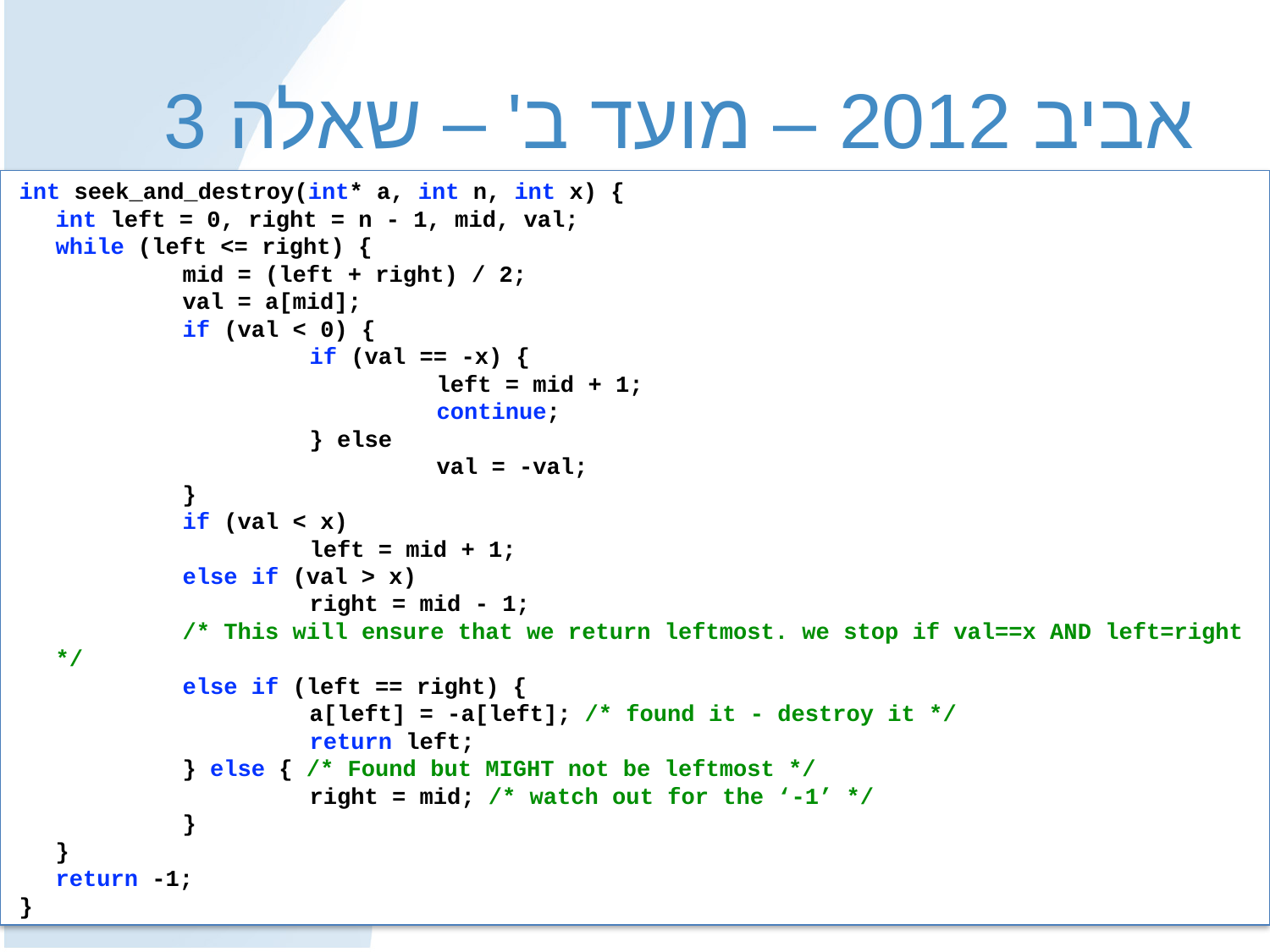

# אביב 2012 – מועד ב' – שאלה 3
int seek_and_destroy(int* a, int n, int x) {
	int left = 0, right = n - 1, mid, val;
	while (left <= right) {
		mid = (left + right) / 2;
		val = a[mid];
		if (val < 0) {
			if (val == -x) {
				left = mid + 1;
				continue;
			} else
				val = -val;
		}
		if (val < x)
			left = mid + 1;
		else if (val > x)
			right = mid - 1;
		/* This will ensure that we return leftmost. we stop if val==x AND left=right */
		else if (left == right) {
			a[left] = -a[left]; /* found it - destroy it */
			return left;
		} else { /* Found but MIGHT not be leftmost */
			right = mid; /* watch out for the ‘-1’ */
		}
	}
	return -1;
}
מבוא למדעי המחשב מ' - תירגול 13
31